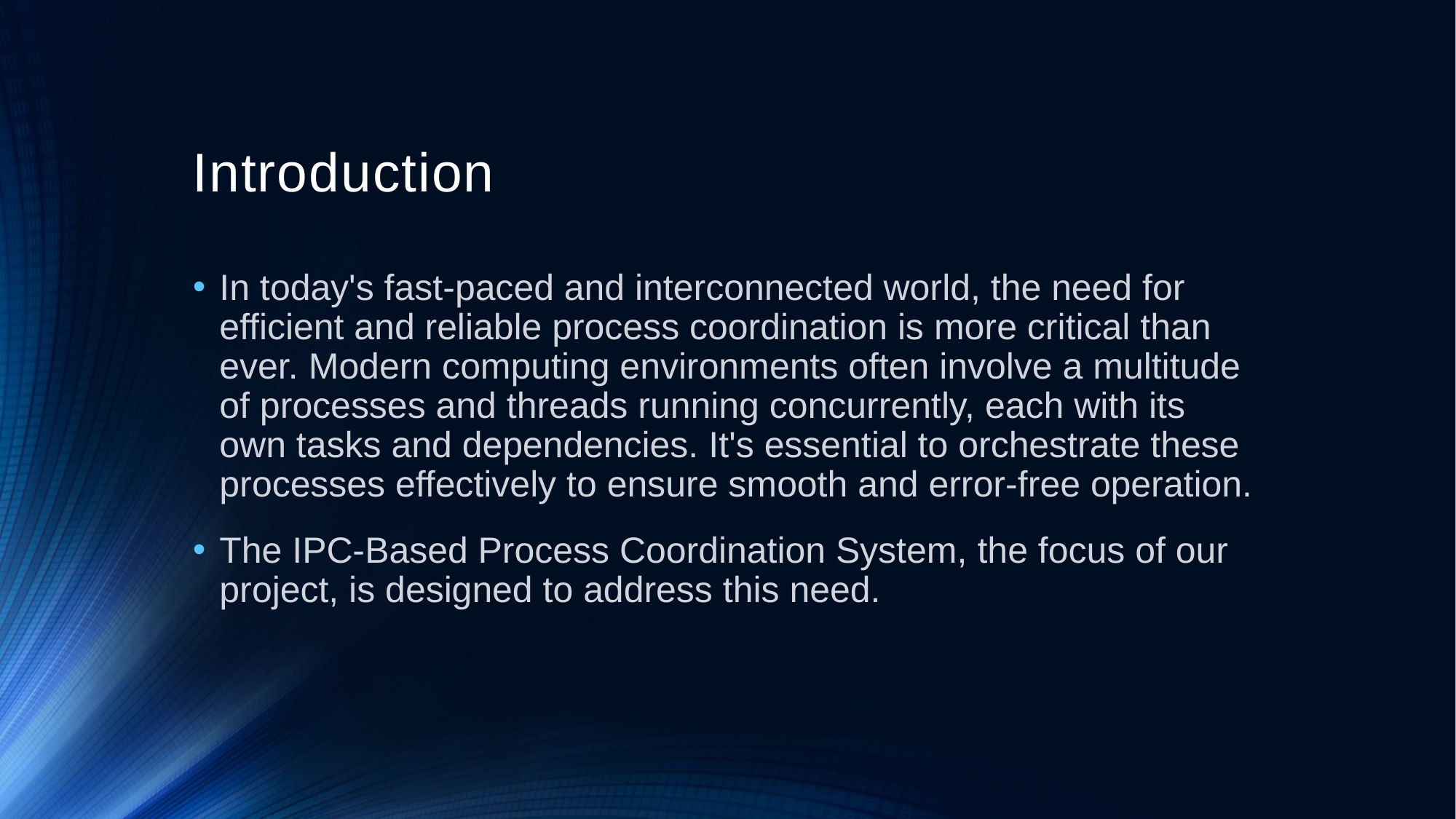

# Introduction
In today's fast-paced and interconnected world, the need for efficient and reliable process coordination is more critical than ever. Modern computing environments often involve a multitude of processes and threads running concurrently, each with its own tasks and dependencies. It's essential to orchestrate these processes effectively to ensure smooth and error-free operation.
The IPC-Based Process Coordination System, the focus of our project, is designed to address this need.